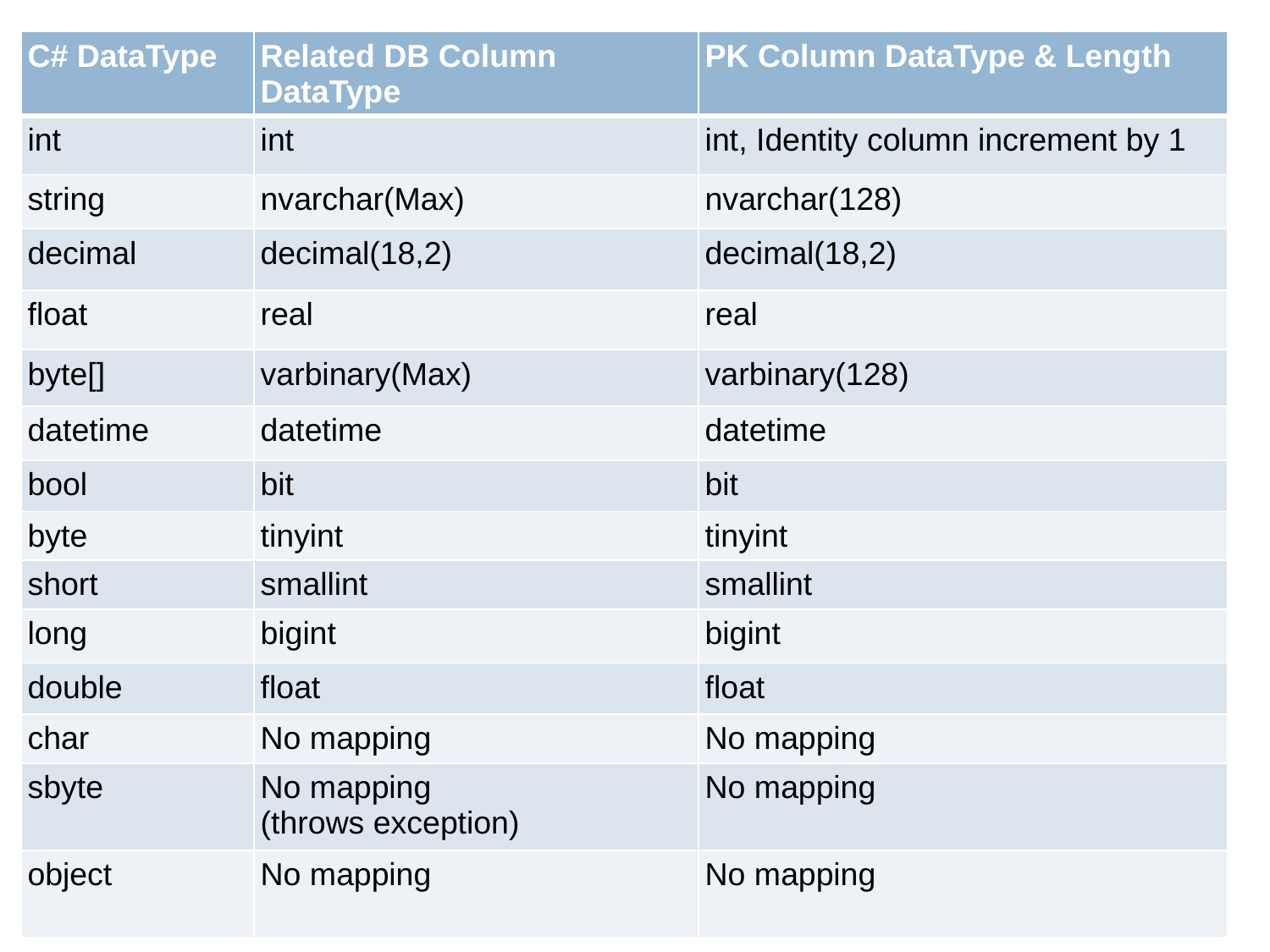

| C# DataType | Related DB Column DataType | PK Column DataType & Length |
| --- | --- | --- |
| int | int | int, Identity column increment by 1 |
| string | nvarchar(Max) | nvarchar(128) |
| decimal | decimal(18,2) | decimal(18,2) |
| float | real | real |
| byte[] | varbinary(Max) | varbinary(128) |
| datetime | datetime | datetime |
| bool | bit | bit |
| byte | tinyint | tinyint |
| short | smallint | smallint |
| long | bigint | bigint |
| double | float | float |
| char | No mapping | No mapping |
| sbyte | No mapping  (throws exception) | No mapping |
| object | No mapping | No mapping |